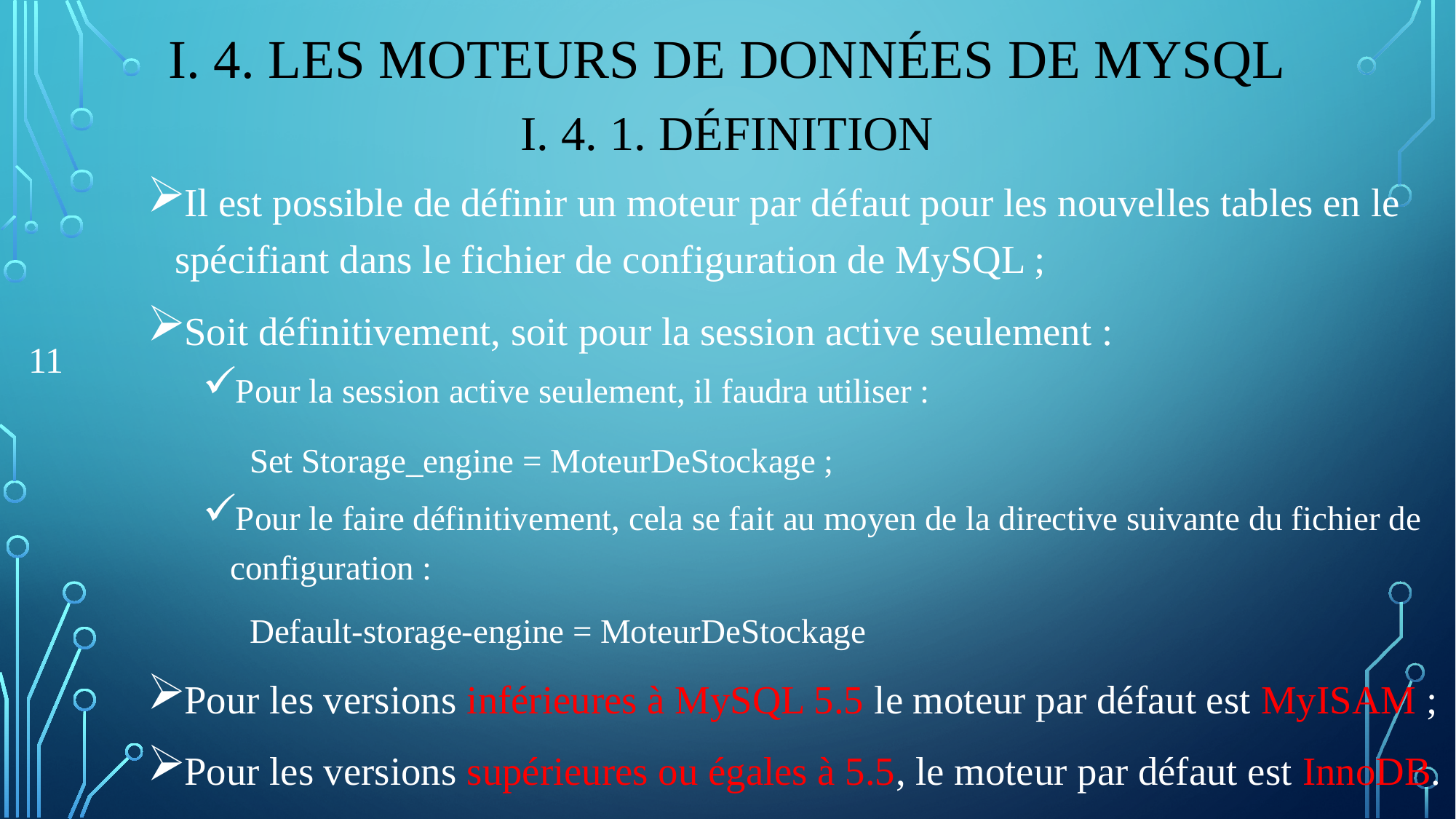

# I. 4. LES Moteurs de données de MySQL
I. 4. 1. Définition
Il est possible de définir un moteur par défaut pour les nouvelles tables en le spécifiant dans le fichier de configuration de MySQL ;
Soit définitivement, soit pour la session active seulement :
Pour la session active seulement, il faudra utiliser :
	Set Storage_engine = MoteurDeStockage ;
Pour le faire définitivement, cela se fait au moyen de la directive suivante du fichier de configuration :
	Default-storage-engine = MoteurDeStockage
Pour les versions inférieures à MySQL 5.5 le moteur par défaut est MyISAM ;
Pour les versions supérieures ou égales à 5.5, le moteur par défaut est InnoDB.
11